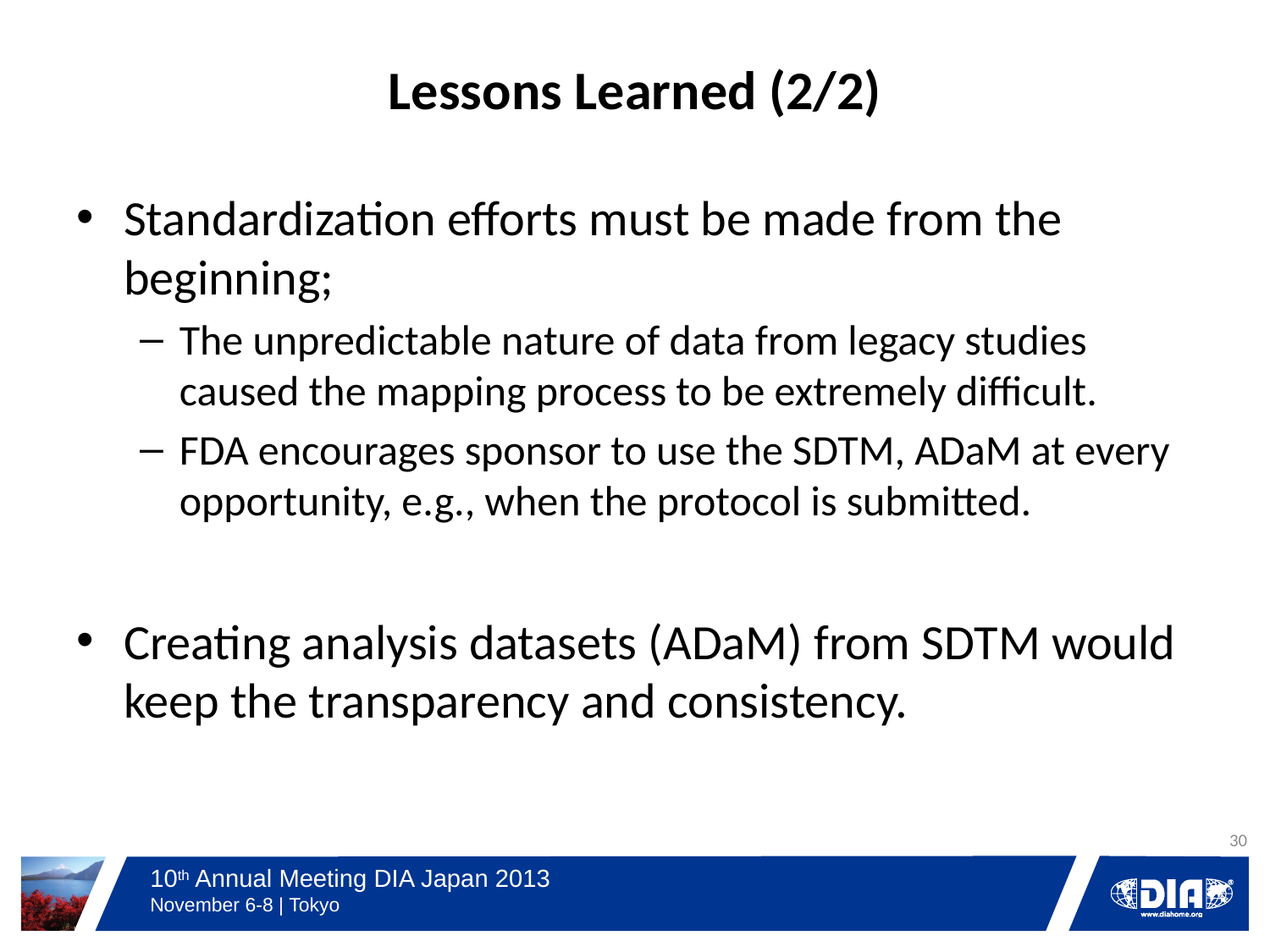

# Lessons Learned (2/2)
Standardization efforts must be made from the beginning;
The unpredictable nature of data from legacy studies caused the mapping process to be extremely difficult.
FDA encourages sponsor to use the SDTM, ADaM at every opportunity, e.g., when the protocol is submitted.

Creating analysis datasets (ADaM) from SDTM would keep the transparency and consistency.
30